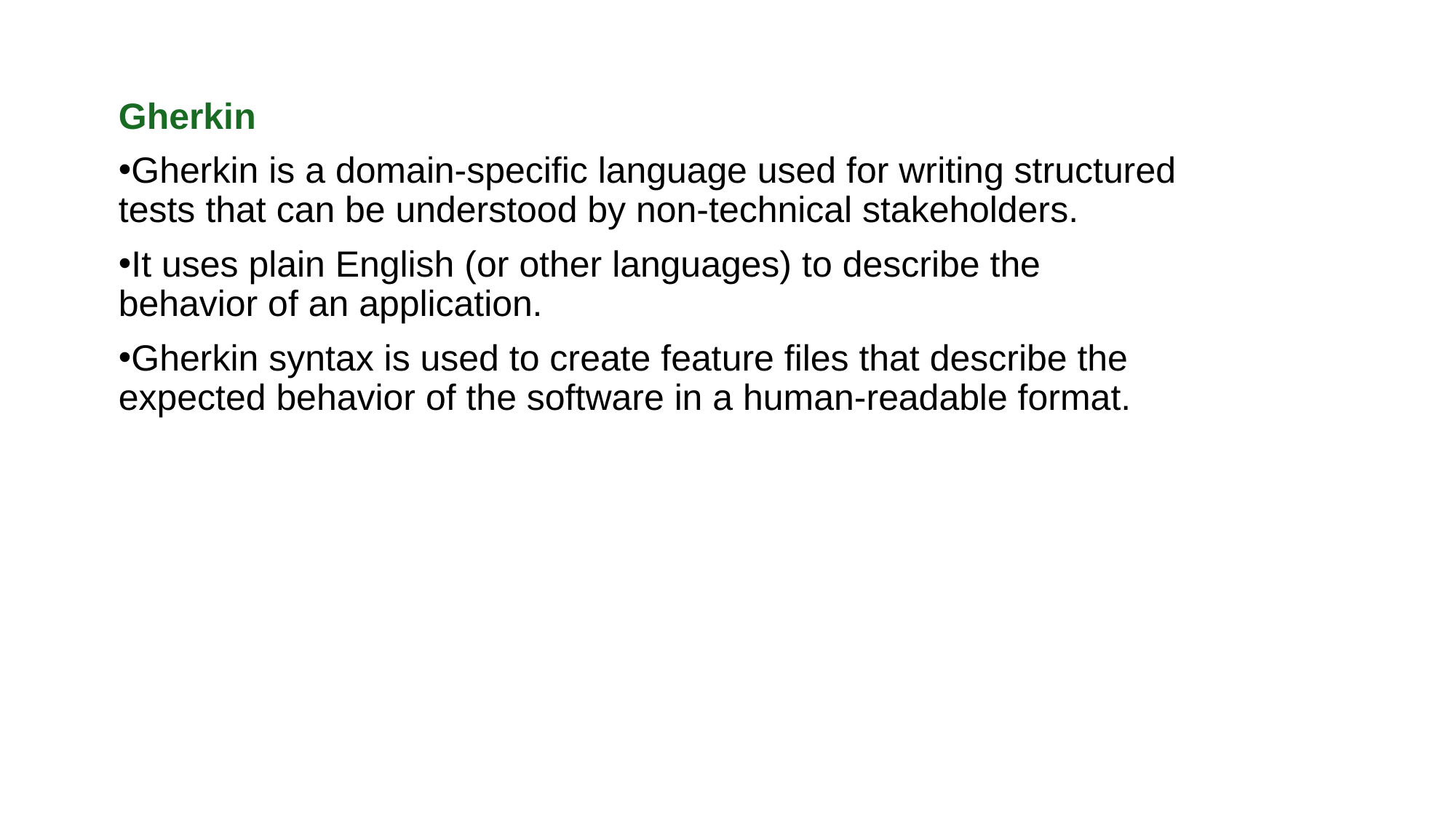

Gherkin
Gherkin is a domain-specific language used for writing structured tests that can be understood by non-technical stakeholders.
It uses plain English (or other languages) to describe the behavior of an application.
Gherkin syntax is used to create feature files that describe the expected behavior of the software in a human-readable format.